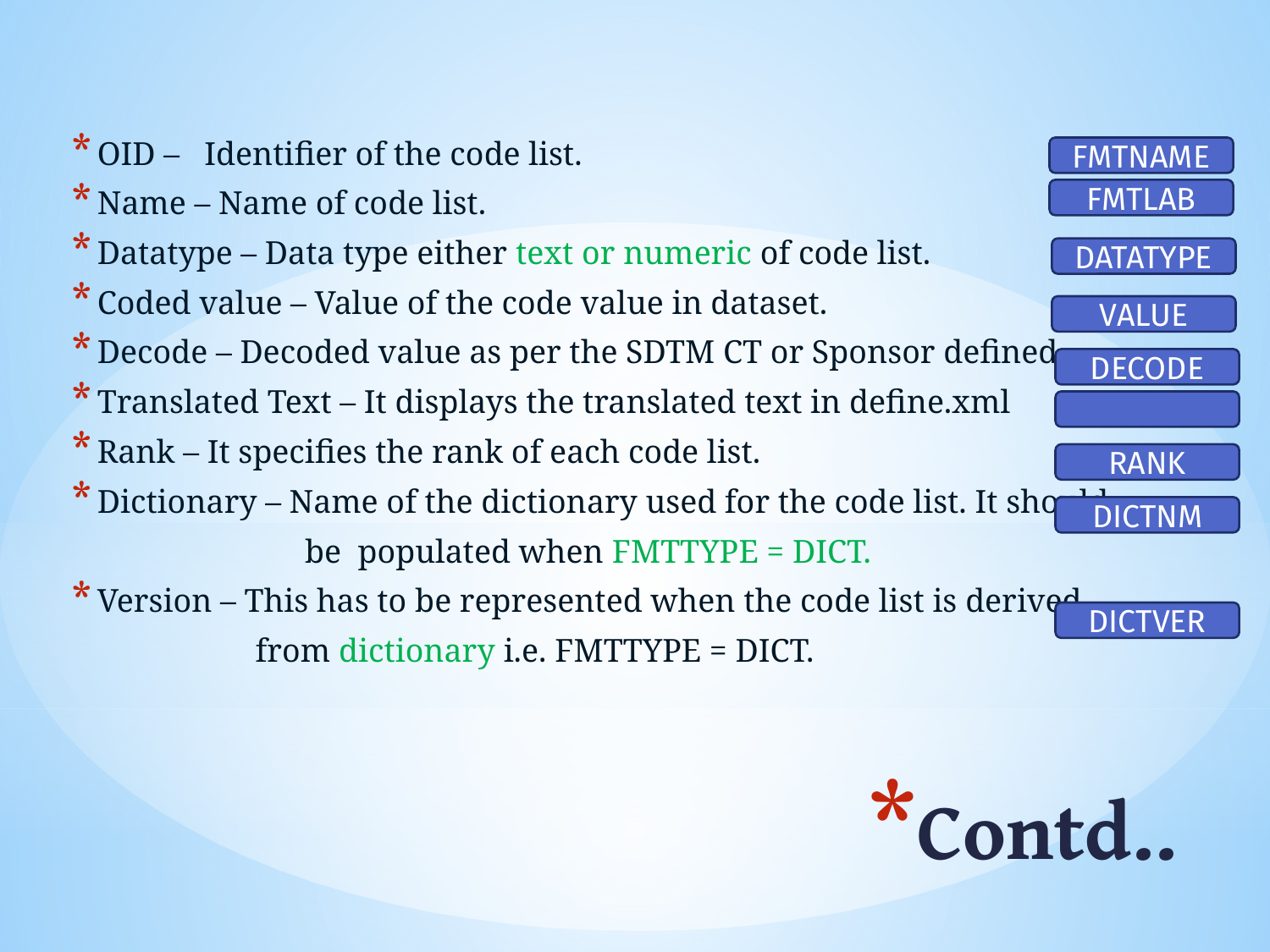

OID –   Identifier of the code list.
Name – Name of code list.
Datatype – Data type either text or numeric of code list.
Coded value – Value of the code value in dataset.
Decode – Decoded value as per the SDTM CT or Sponsor defined.
Translated Text – It displays the translated text in define.xml
Rank – It specifies the rank of each code list.
Dictionary – Name of the dictionary used for the code list. It should
                             be  populated when FMTTYPE = DICT.
Version – This has to be represented when the code list is derived
                       from dictionary i.e. FMTTYPE = DICT.

FMTNAME
FMTLAB
DATATYPE
VALUE
DECODE

RANK
DICTNM
DICTVER
# Contd..